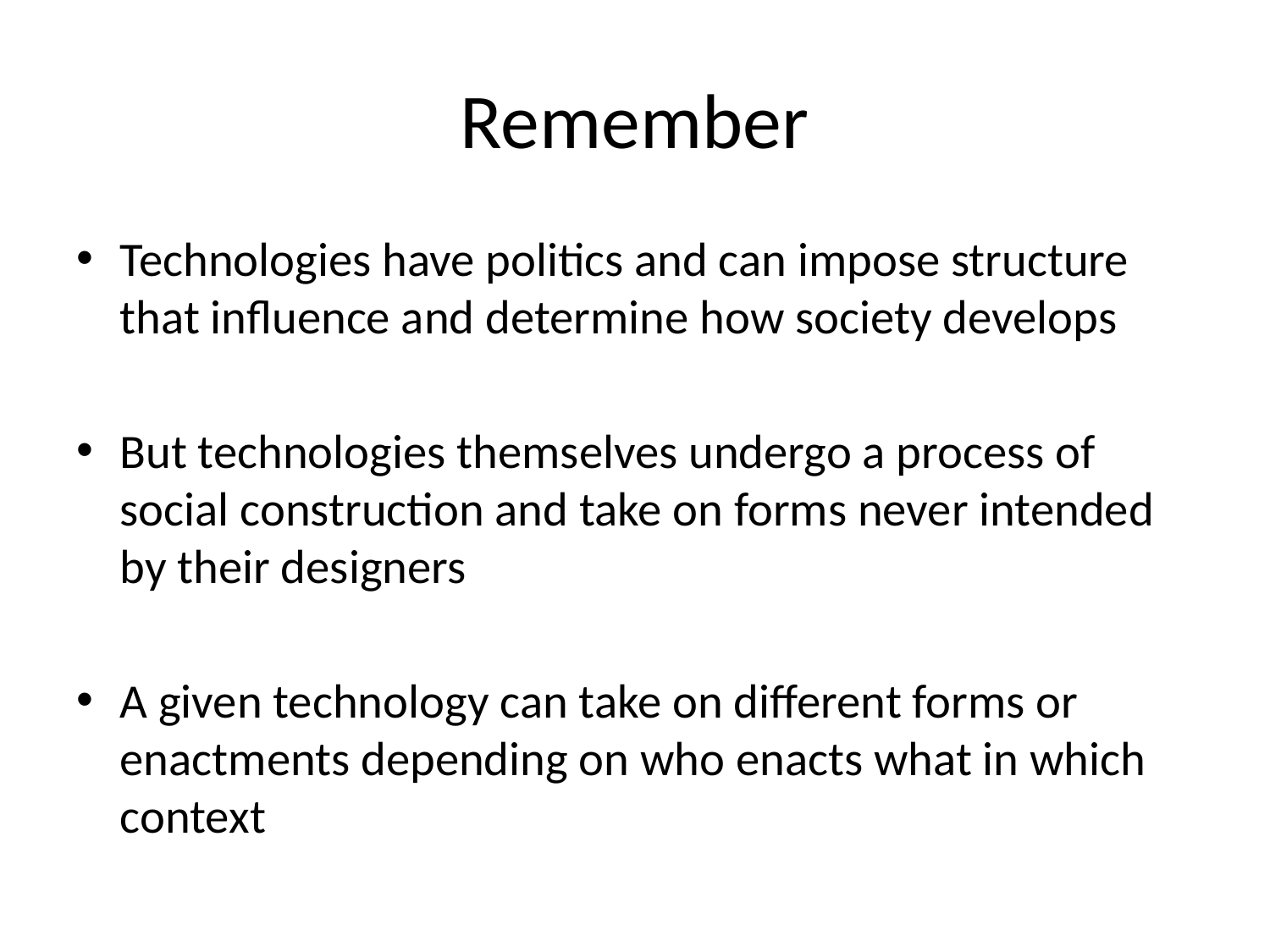

# Remember
Technologies have politics and can impose structure that influence and determine how society develops

But technologies themselves undergo a process of social construction and take on forms never intended by their designers

A given technology can take on different forms or enactments depending on who enacts what in which context